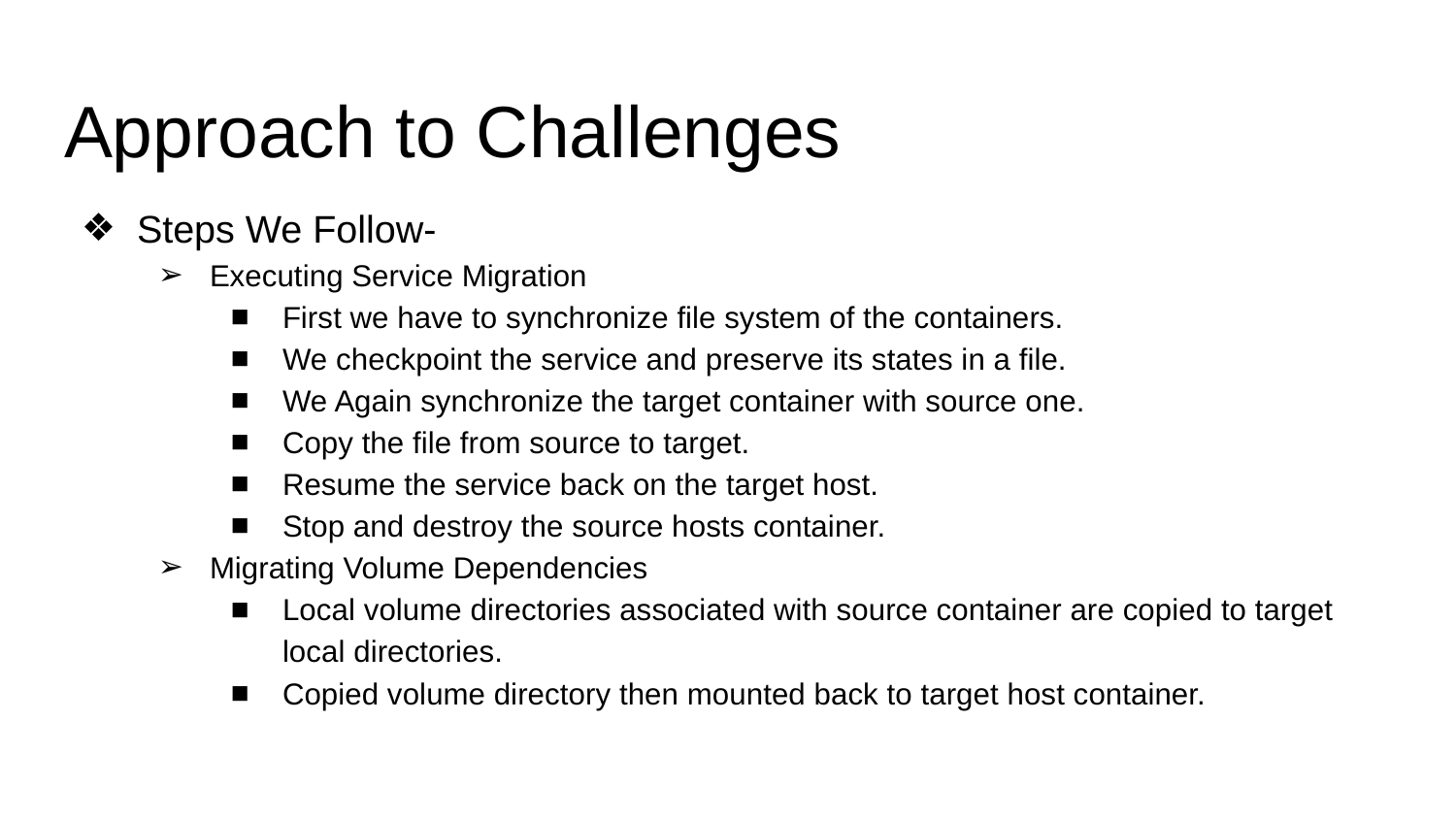

# Approach to Challenges
Steps We Follow-
Executing Service Migration
First we have to synchronize file system of the containers.
We checkpoint the service and preserve its states in a file.
We Again synchronize the target container with source one.
Copy the file from source to target.
Resume the service back on the target host.
Stop and destroy the source hosts container.
Migrating Volume Dependencies
Local volume directories associated with source container are copied to target local directories.
Copied volume directory then mounted back to target host container.